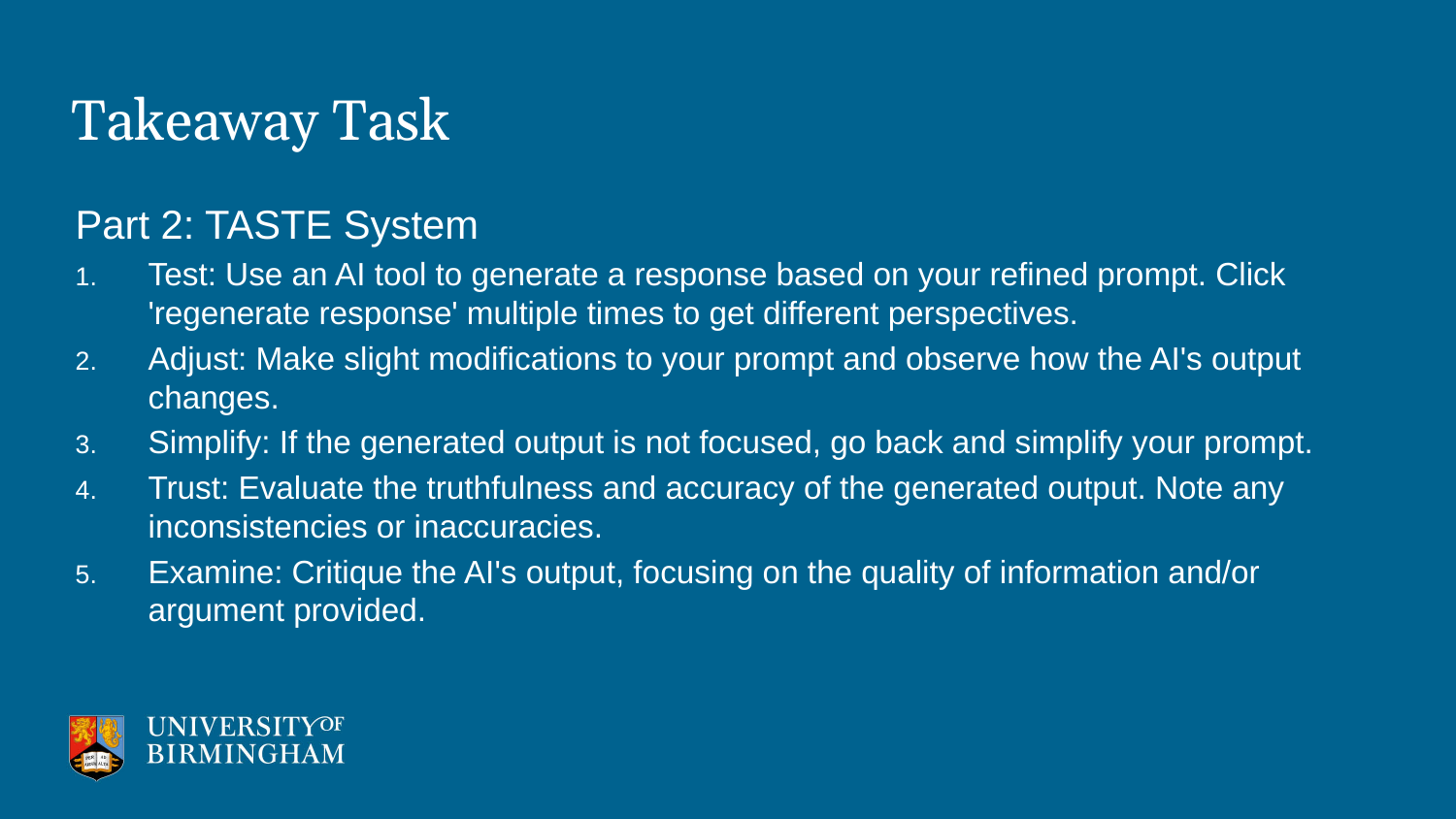

# Takeaway Task
Part 2: TASTE System
Test: Use an AI tool to generate a response based on your refined prompt. Click 'regenerate response' multiple times to get different perspectives.
Adjust: Make slight modifications to your prompt and observe how the AI's output changes.
Simplify: If the generated output is not focused, go back and simplify your prompt.
Trust: Evaluate the truthfulness and accuracy of the generated output. Note any inconsistencies or inaccuracies.
Examine: Critique the AI's output, focusing on the quality of information and/or argument provided.